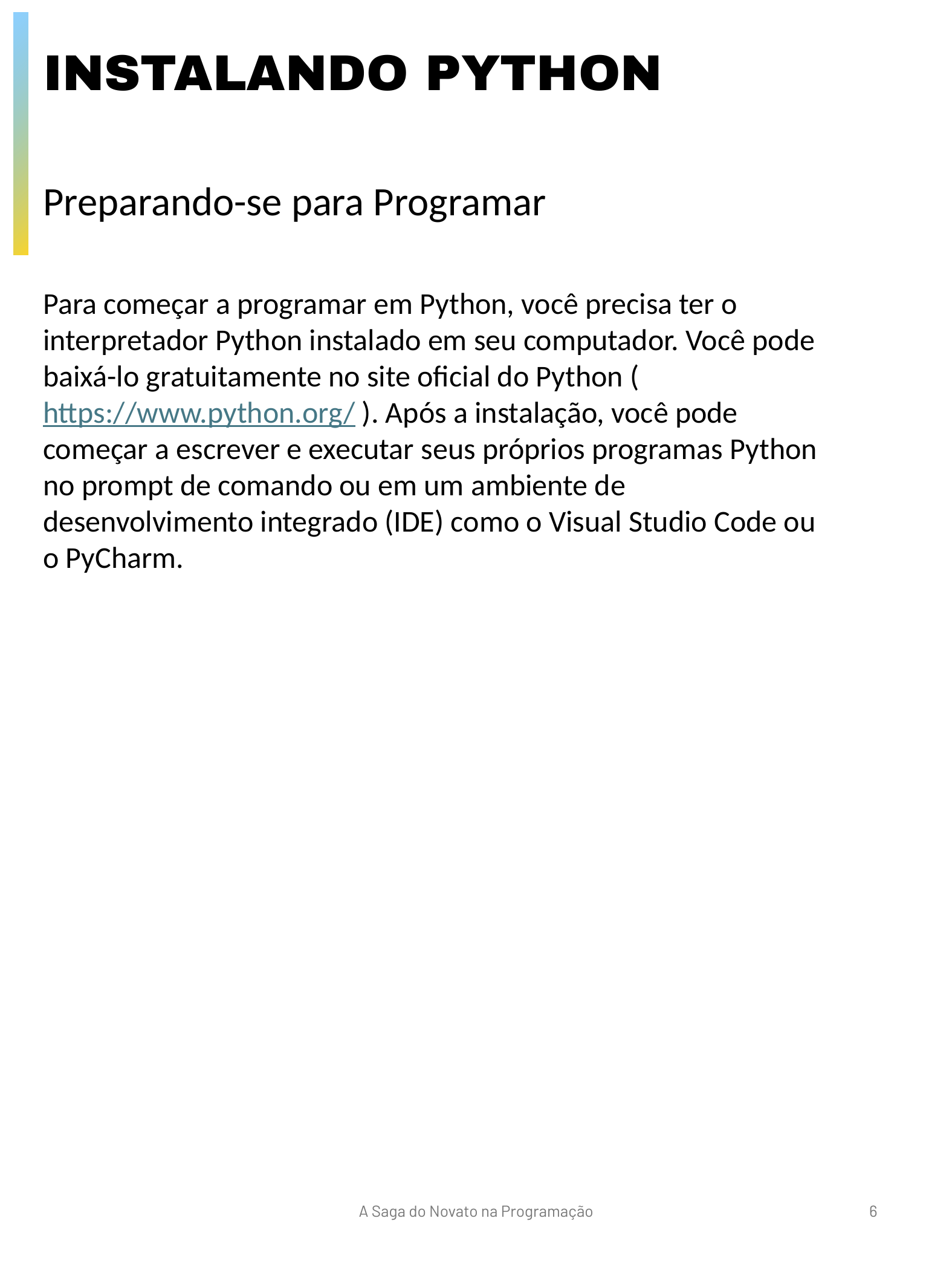

INSTALANDO PYTHON

Preparando-se para Programar
Para começar a programar em Python, você precisa ter o interpretador Python instalado em seu computador. Você pode baixá-lo gratuitamente no site oficial do Python (https://www.python.org/ ). Após a instalação, você pode começar a escrever e executar seus próprios programas Python no prompt de comando ou em um ambiente de desenvolvimento integrado (IDE) como o Visual Studio Code ou o PyCharm.
A Saga do Novato na Programação
6